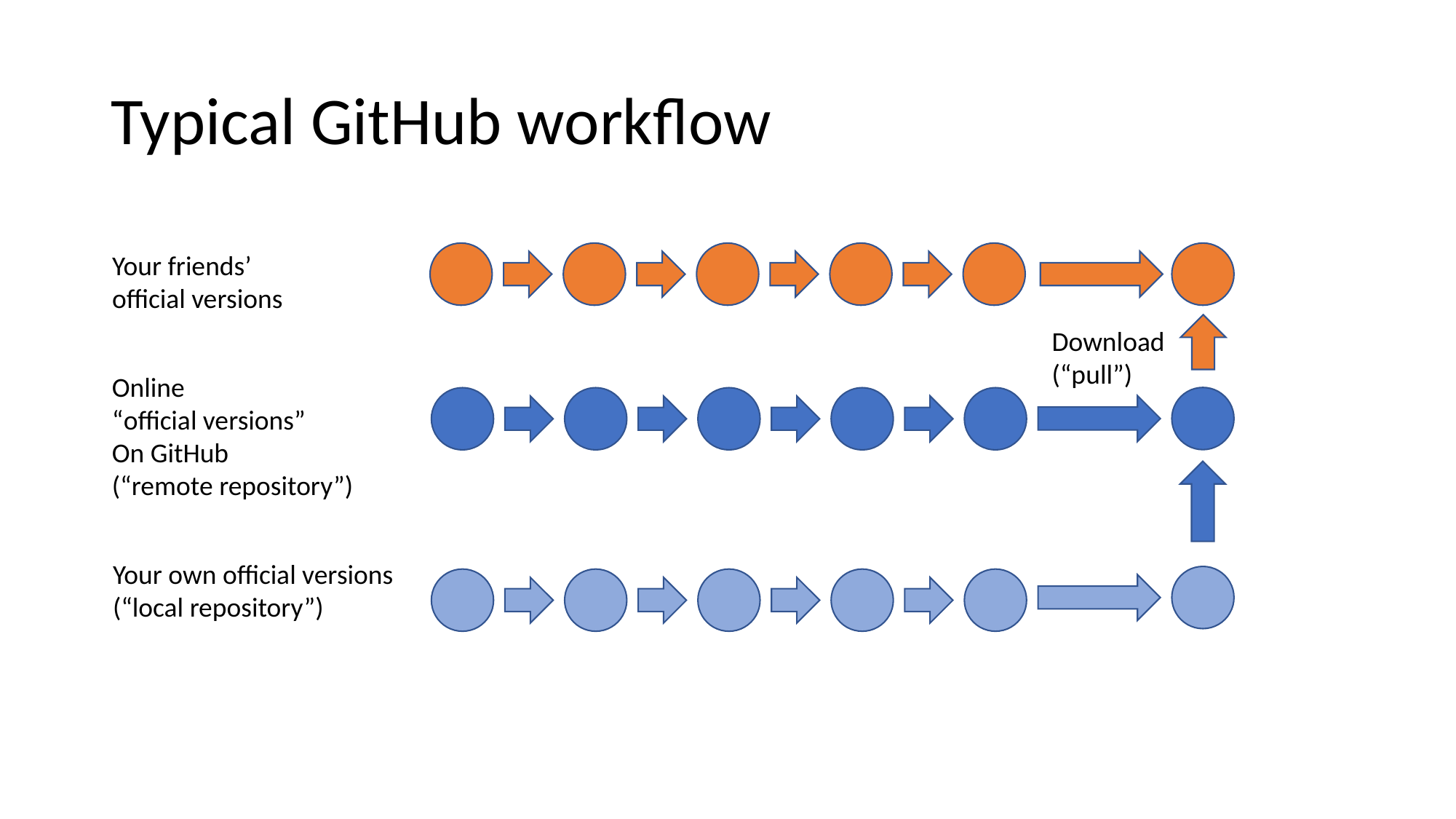

# Typical GitHub workflow
Your friends’
official versions

Download
(“pull”)

Online
“official versions”
On GitHub
(“remote repository”)

Your own official versions
(“local repository”)